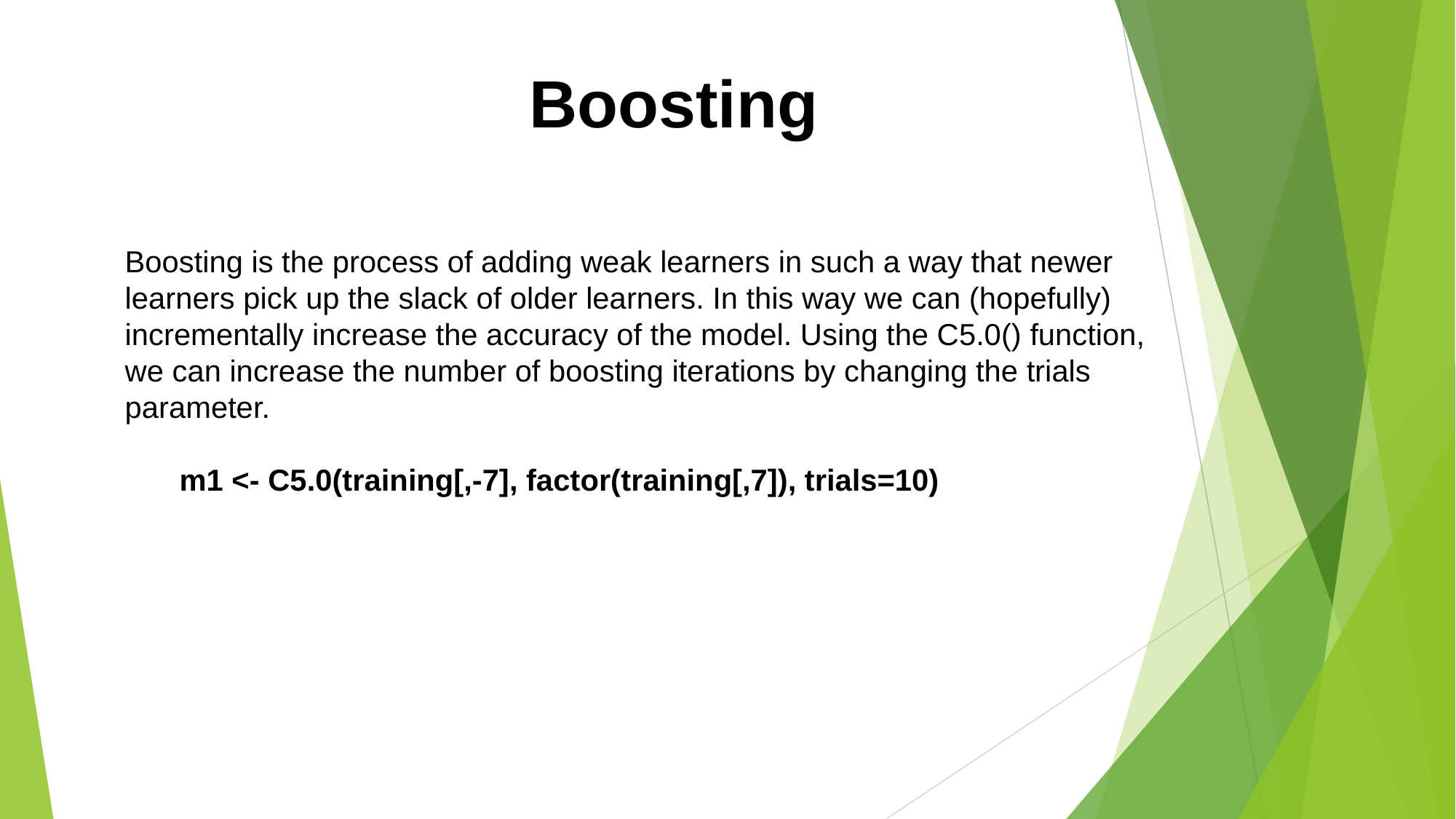

# Boosting
Boosting is the process of adding weak learners in such a way that newer learners pick up the slack of older learners. In this way we can (hopefully) incrementally increase the accuracy of the model. Using the C5.0() function, we can increase the number of boosting iterations by changing the trials parameter.

m1 <- C5.0(training[,-7], factor(training[,7]), trials=10)